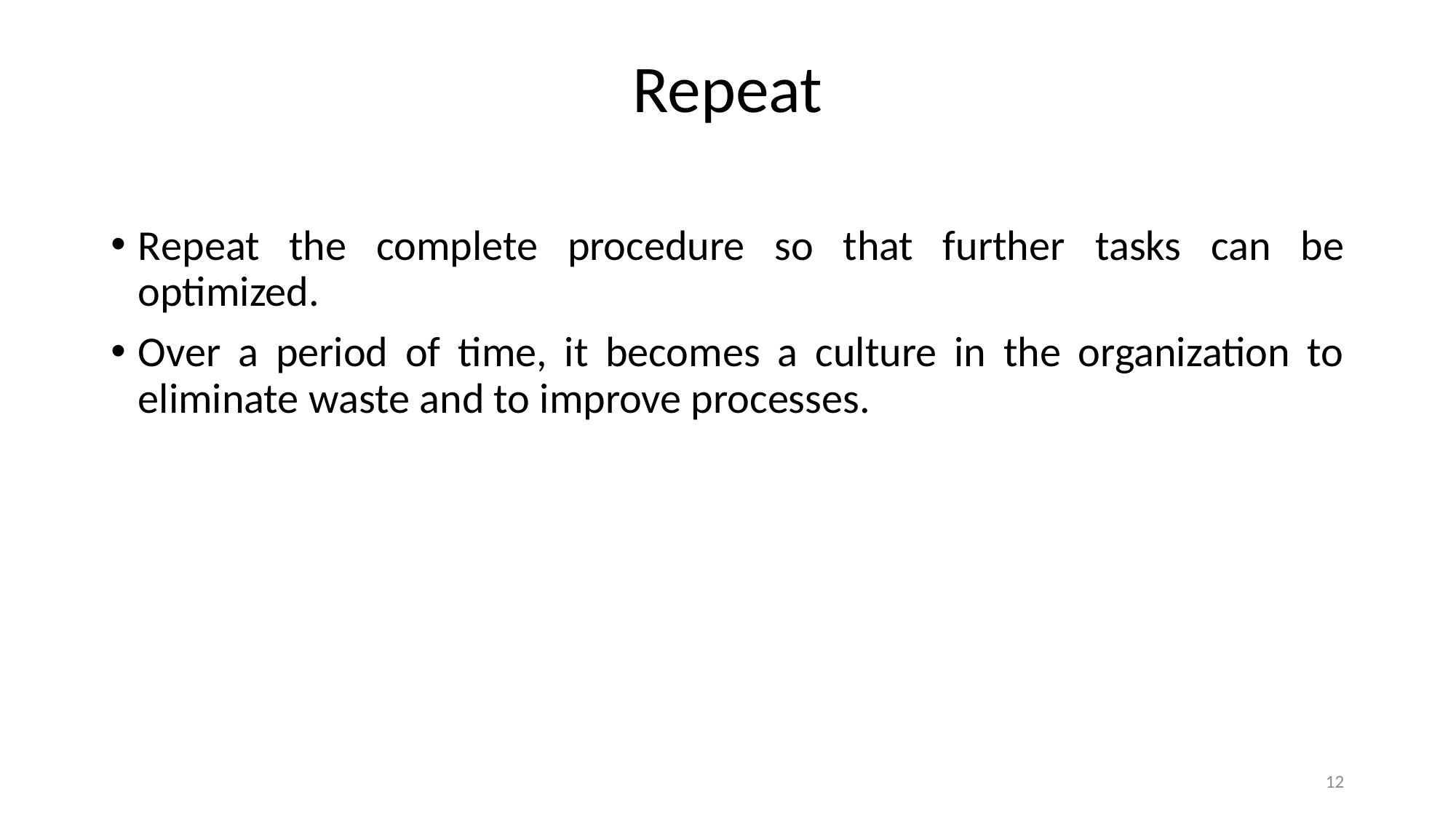

# Repeat
Repeat the complete procedure so that further tasks can be optimized.
Over a period of time, it becomes a culture in the organization to eliminate waste and to improve processes.
12